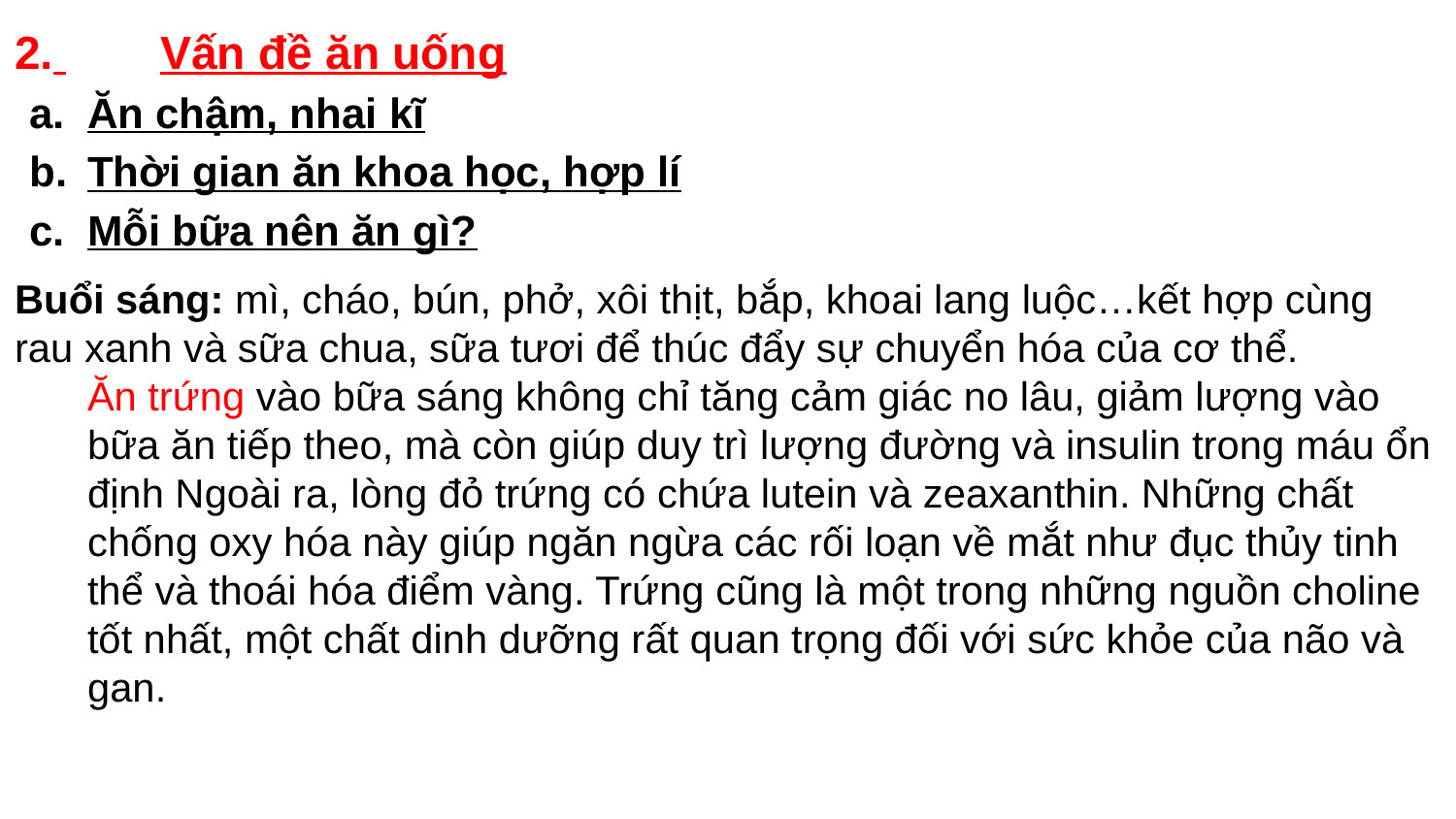

2. 	Vấn đề ăn uống
Ăn chậm, nhai kĩ
Thời gian ăn khoa học, hợp lí
Mỗi bữa nên ăn gì?

Buổi sáng: mì, cháo, bún, phở, xôi thịt, bắp, khoai lang luộc…kết hợp cùng rau xanh và sữa chua, sữa tươi để thúc đẩy sự chuyển hóa của cơ thể.
Ăn trứng vào bữa sáng không chỉ tăng cảm giác no lâu, giảm lượng vào bữa ăn tiếp theo, mà còn giúp duy trì lượng đường và insulin trong máu ổn định Ngoài ra, lòng đỏ trứng có chứa lutein và zeaxanthin. Những chất chống oxy hóa này giúp ngăn ngừa các rối loạn về mắt như đục thủy tinh thể và thoái hóa điểm vàng. Trứng cũng là một trong những nguồn choline tốt nhất, một chất dinh dưỡng rất quan trọng đối với sức khỏe của não và gan.